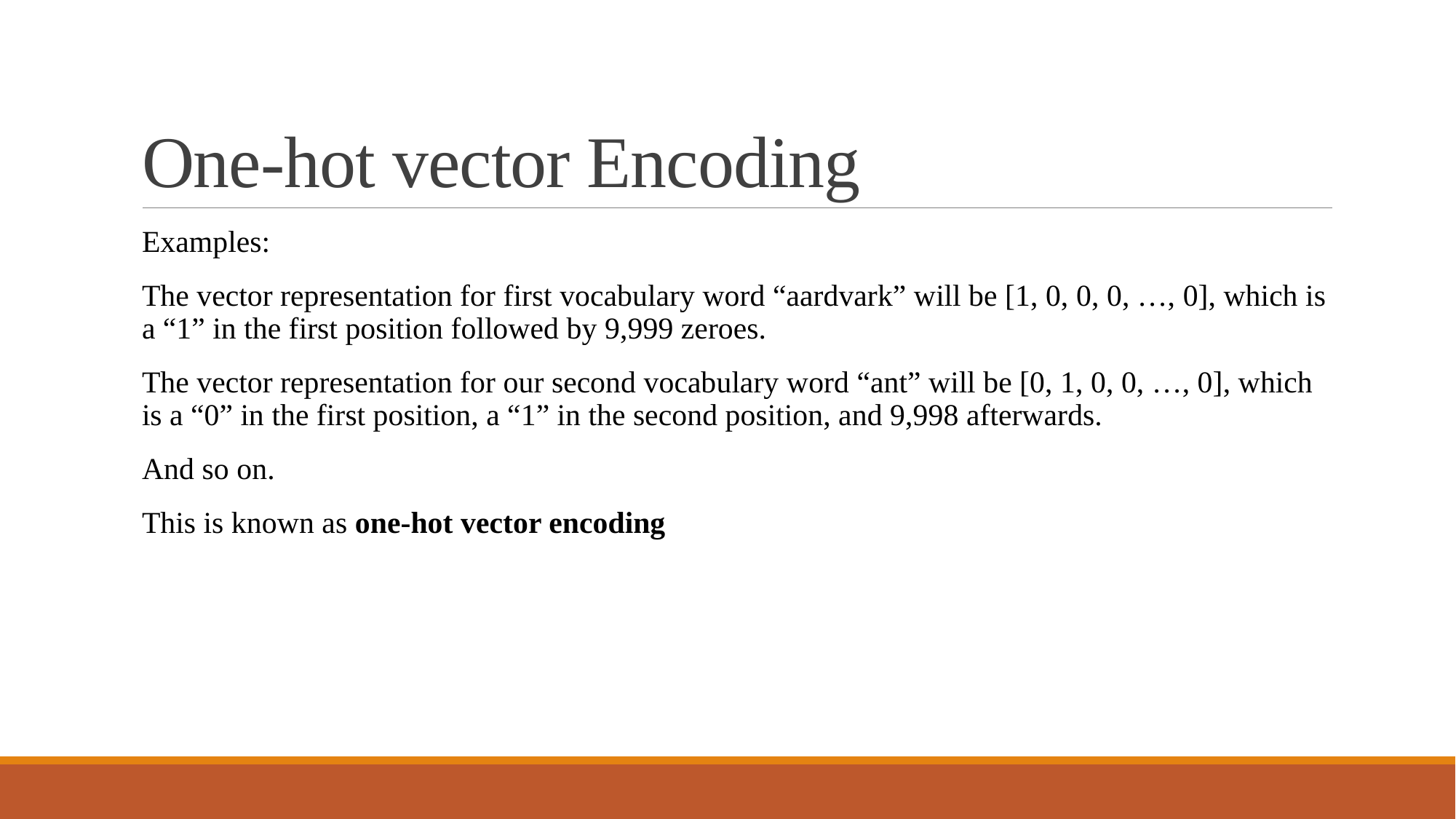

# One-hot vector Encoding
Examples:
The vector representation for first vocabulary word “aardvark” will be [1, 0, 0, 0, …, 0], which is a “1” in the first position followed by 9,999 zeroes.
The vector representation for our second vocabulary word “ant” will be [0, 1, 0, 0, …, 0], which is a “0” in the first position, a “1” in the second position, and 9,998 afterwards.
And so on.
This is known as one-hot vector encoding